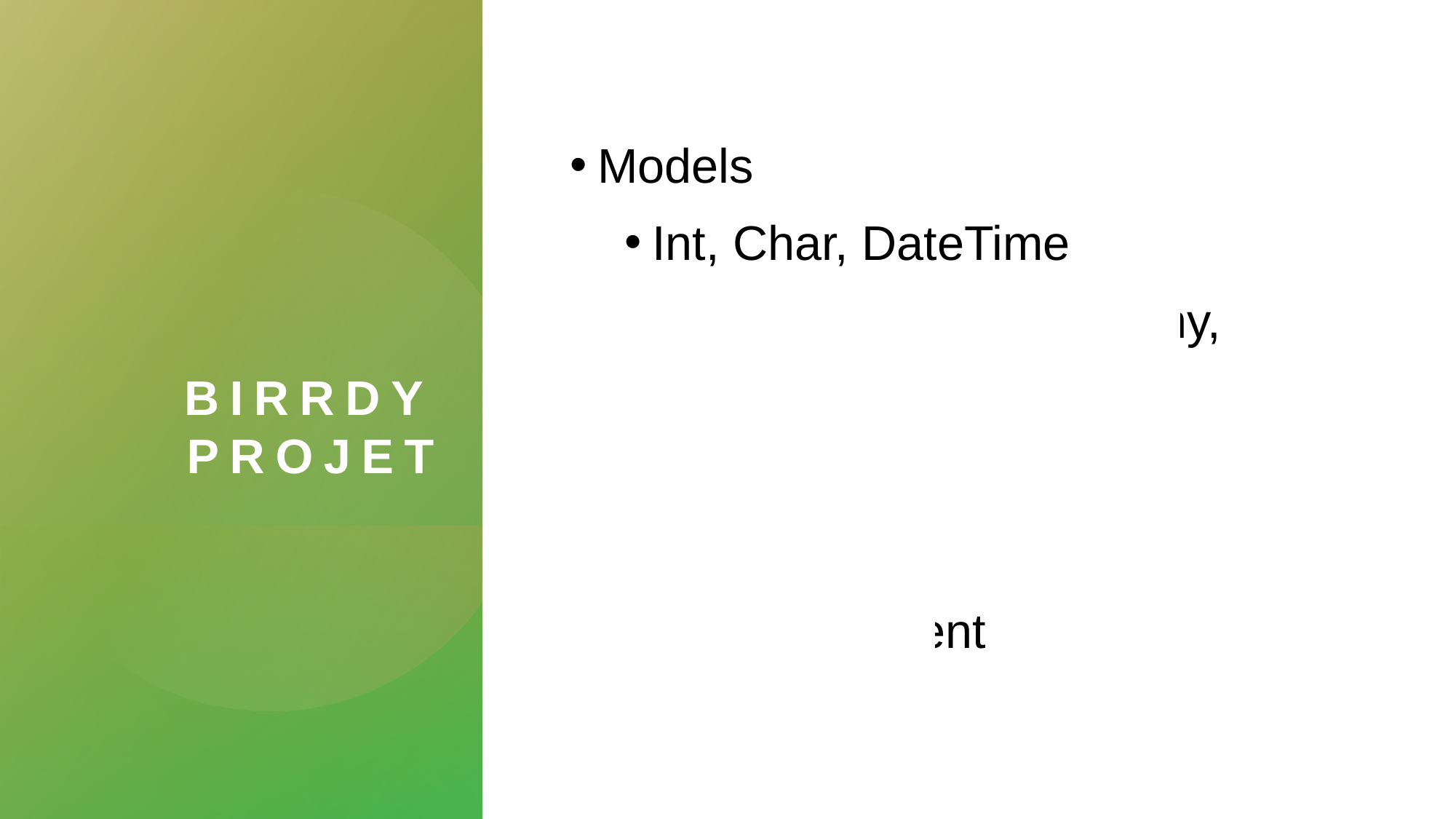

# Birrdy    Projet
Models
Int, Char, DateTime
ForeignKey, ManyToMany, OneToOne
 But, créer:
User PUIS,
Post, Comment